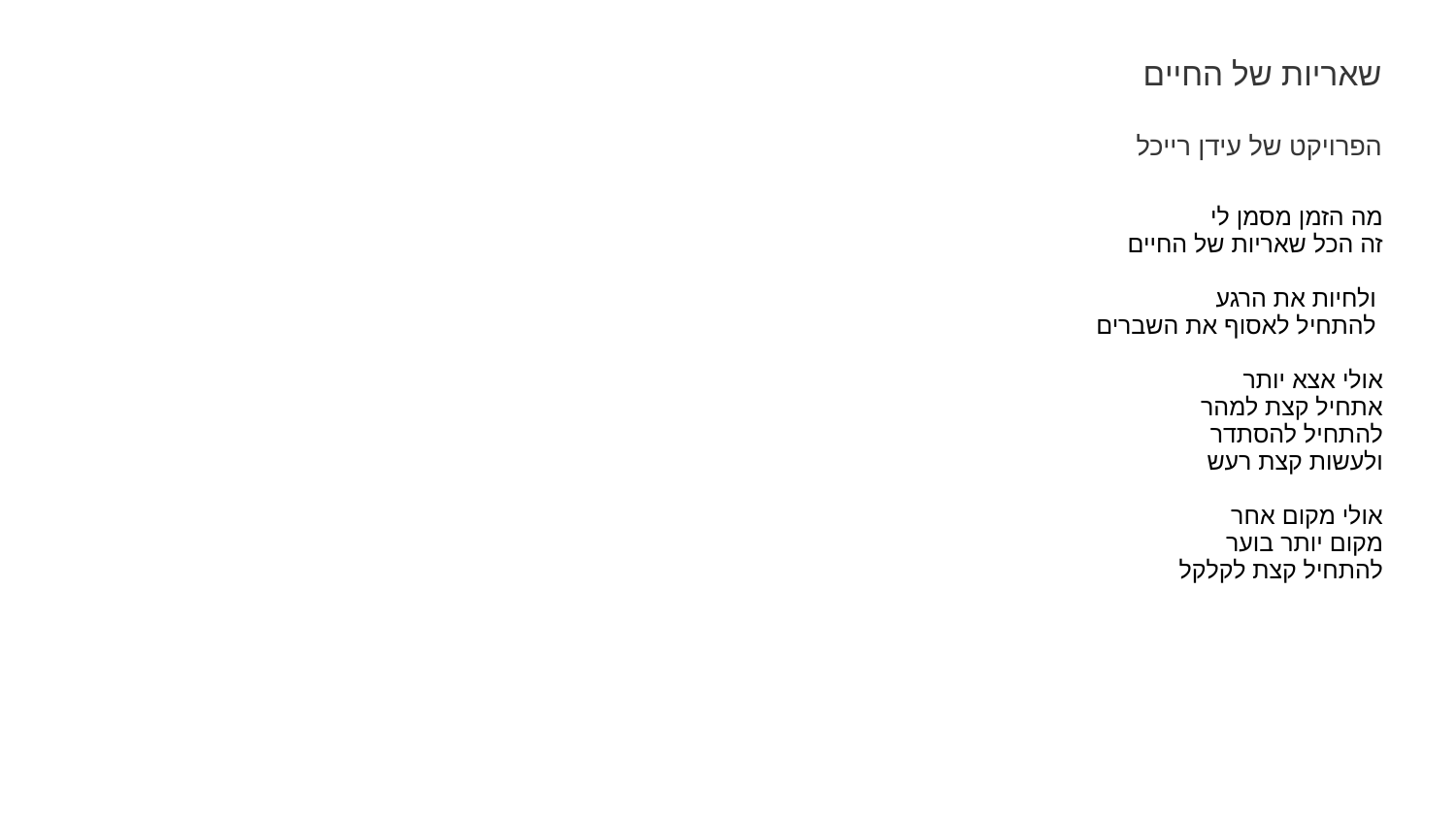

שאריות של החיים
הפרויקט של עידן רייכל
| מה הזמן מסמן לי זה הכל שאריות של החיים ולחיות את הרגע להתחיל לאסוף את השברים אולי אצא יותר אתחיל קצת למהר להתחיל להסתדר ולעשות קצת רעש אולי מקום אחר מקום יותר בוער להתחיל קצת לקלקל |
| --- |